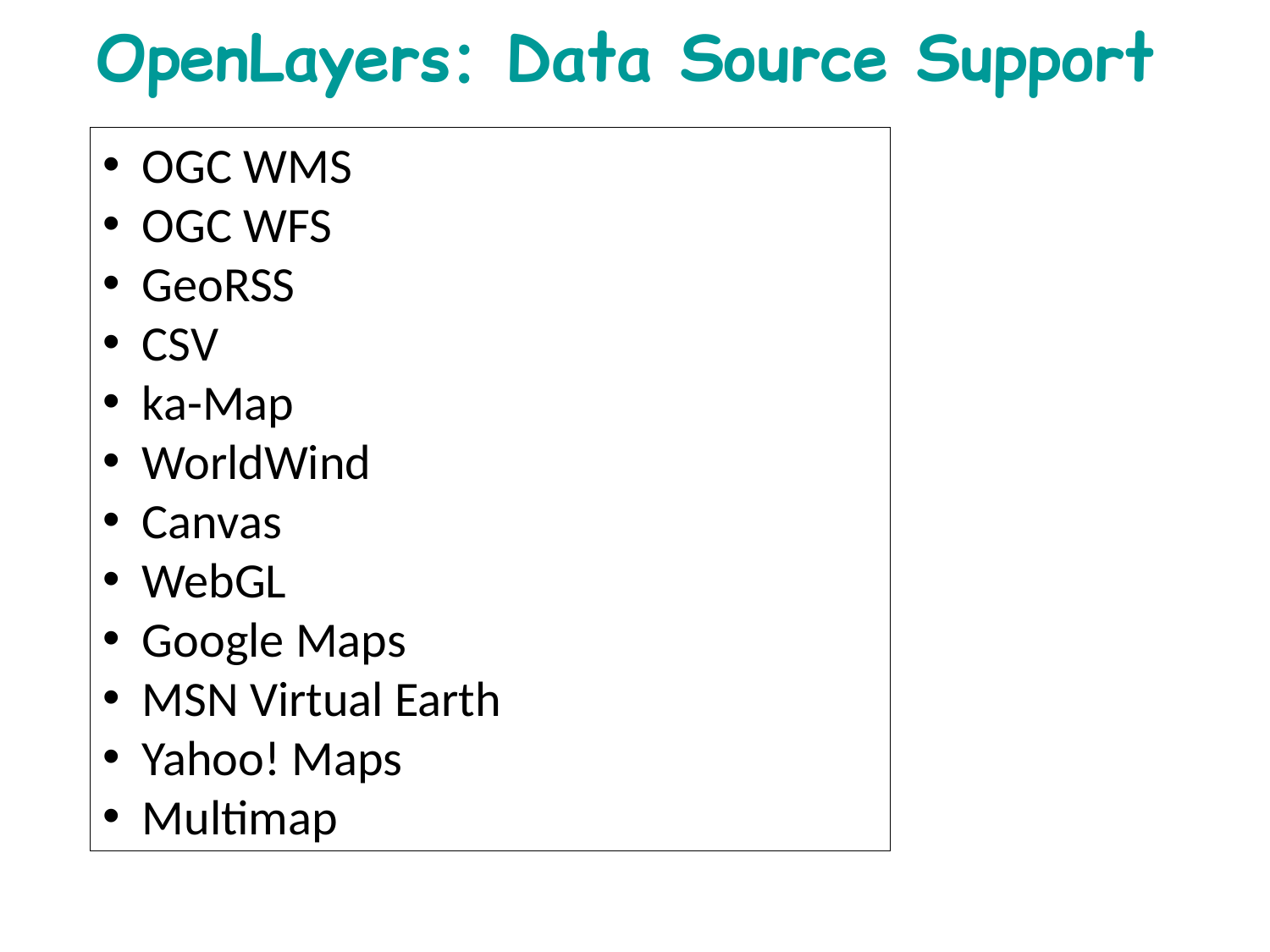

OpenLayers: Data Source Support
OGC WMS
OGC WFS
GeoRSS
CSV
ka-Map
WorldWind
Canvas
WebGL
Google Maps
MSN Virtual Earth
Yahoo! Maps
Multimap